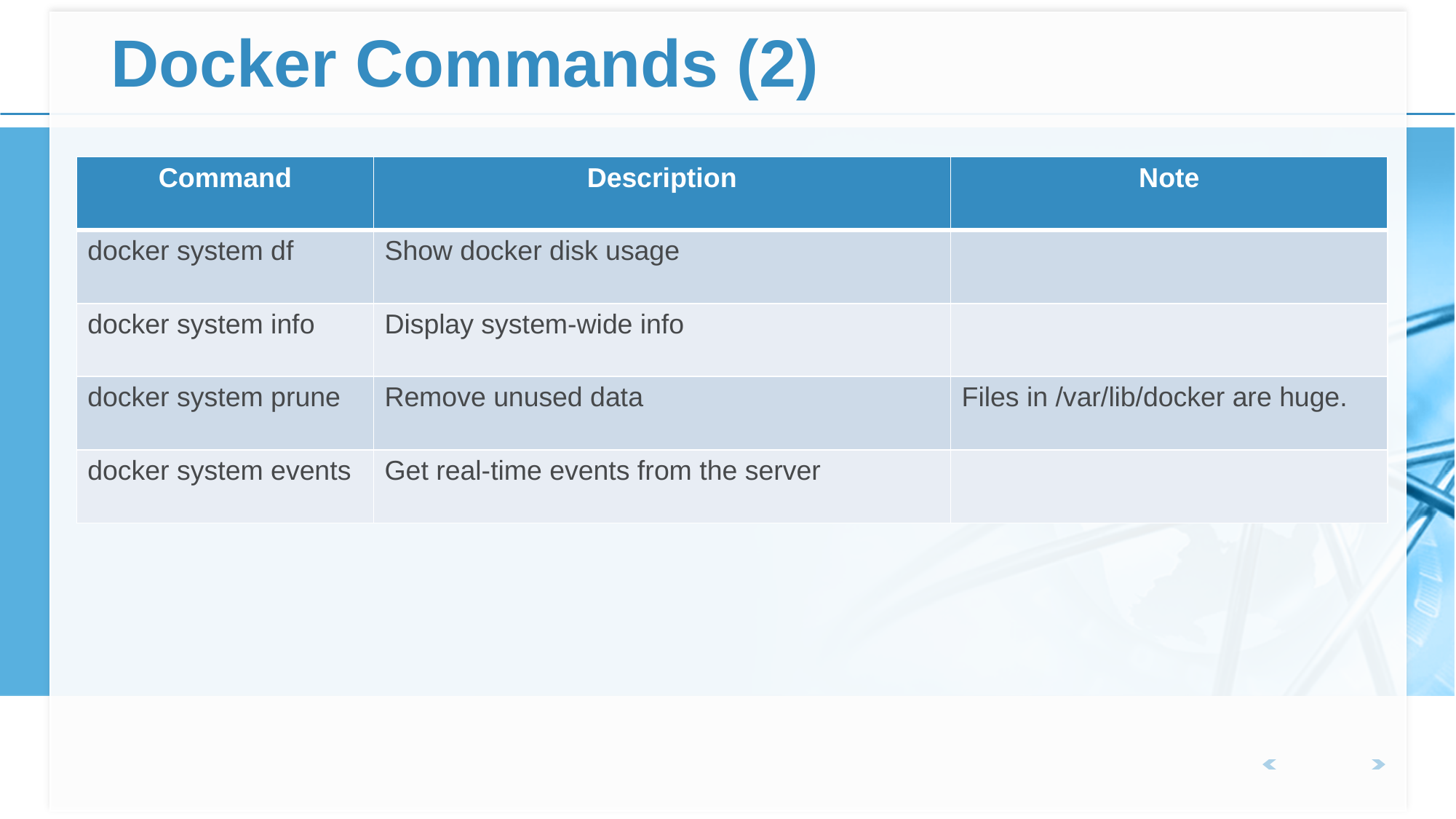

# Docker Commands (2)
| Command | Description | Note |
| --- | --- | --- |
| docker system df | Show docker disk usage |  |
| docker system info | Display system-wide info |  |
| docker system prune | Remove unused data | Files in /var/lib/docker are huge. |
| docker system events | Get real-time events from the server |  |